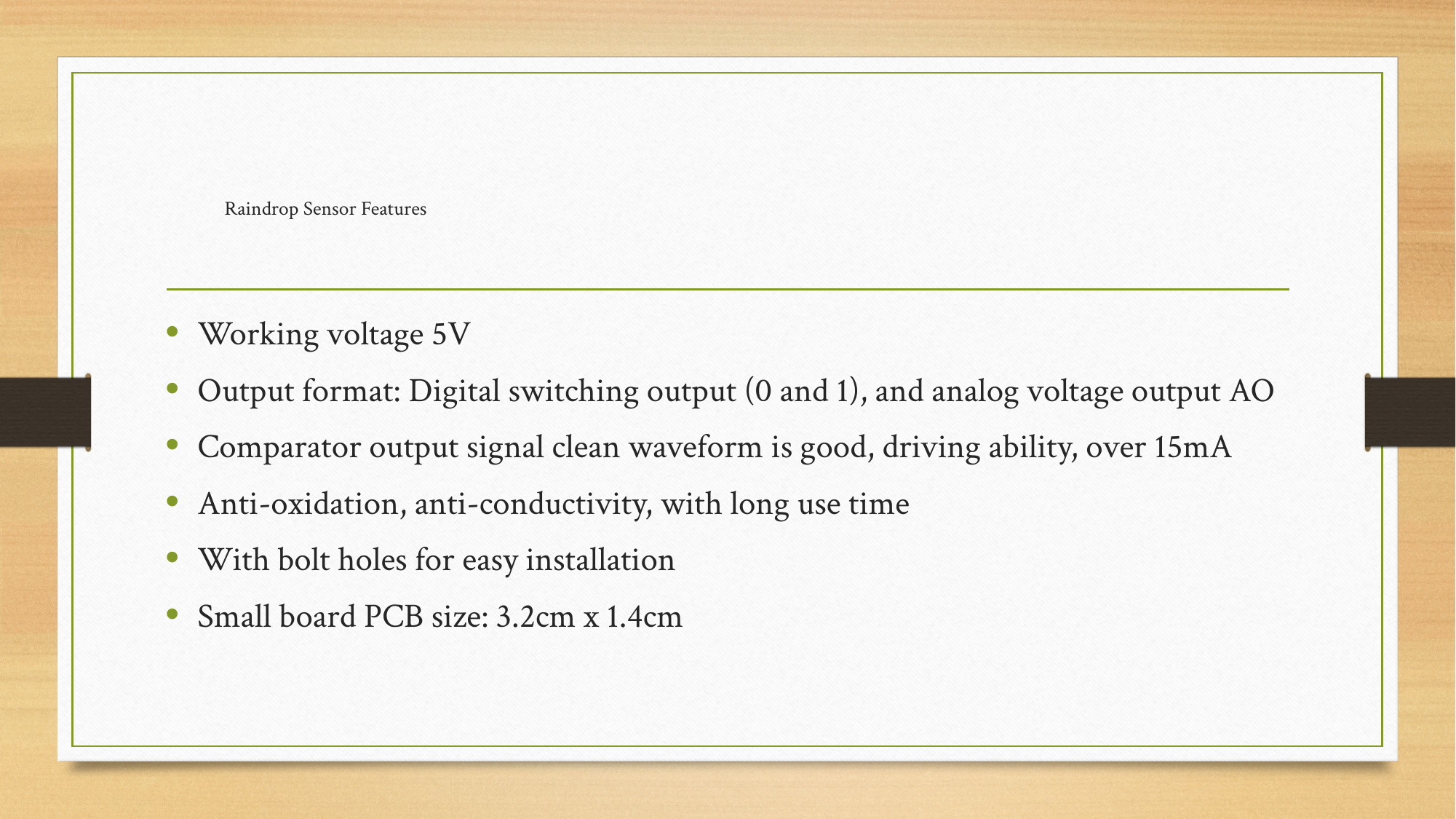

# Raindrop Sensor Features

Working voltage 5V
Output format: Digital switching output (0 and 1), and analog voltage output AO
Comparator output signal clean waveform is good, driving ability, over 15mA
Anti-oxidation, anti-conductivity, with long use time
With bolt holes for easy installation
Small board PCB size: 3.2cm x 1.4cm